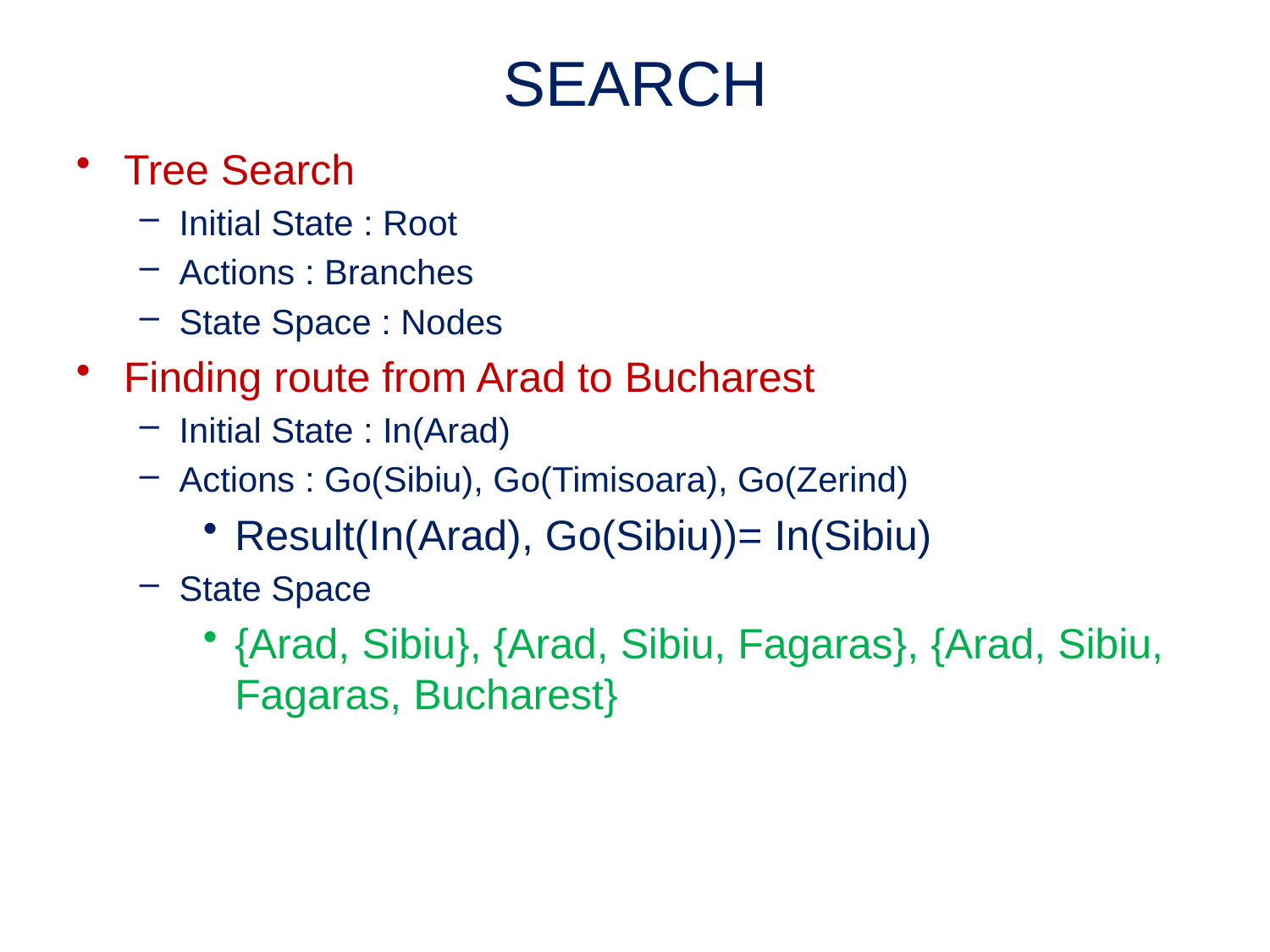

# SEARCH
Tree Search
Initial State : Root
Actions : Branches
State Space : Nodes
Finding route from Arad to Bucharest
Initial State : In(Arad)
Actions : Go(Sibiu), Go(Timisoara), Go(Zerind)
Result(In(Arad), Go(Sibiu))= In(Sibiu)
State Space
{Arad, Sibiu}, {Arad, Sibiu, Fagaras}, {Arad, Sibiu, Fagaras, Bucharest}